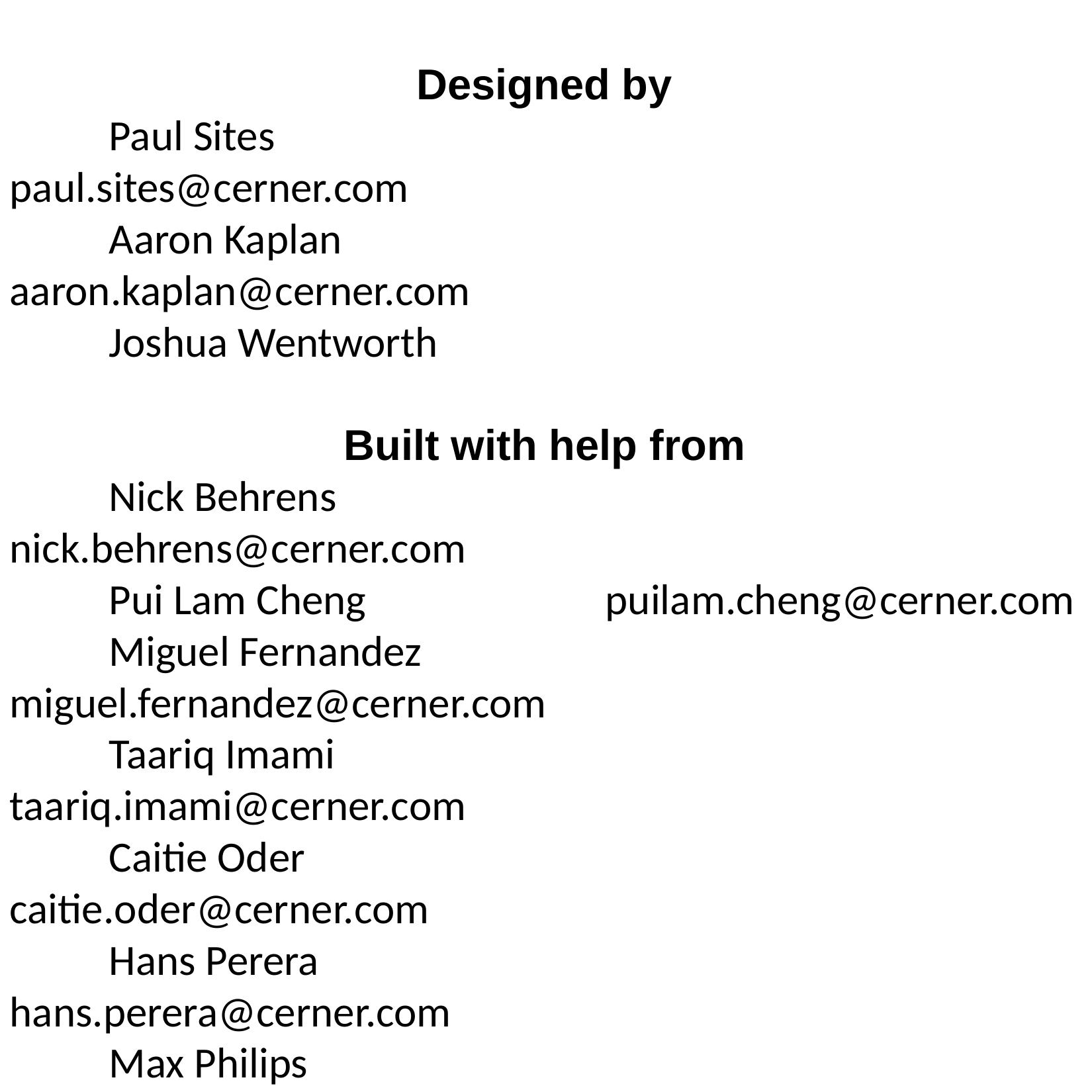

Designed by
	Paul Sites		 			paul.sites@cerner.com
	Aaron Kaplan	 			aaron.kaplan@cerner.com
	Joshua Wentworth

Built with help from
	Nick Behrens				nick.behrens@cerner.com
	Pui Lam Cheng 			puilam.cheng@cerner.com
	Miguel Fernandez 		miguel.fernandez@cerner.com
	Taariq Imami 				taariq.imami@cerner.com
	Caitie Oder 				caitie.oder@cerner.com
	Hans Perera 				hans.perera@cerner.com
	Max Philips 				max.philips@cerner.com
	James Sietz
	Jonathan Smith 			jonathan.smith@cerner.com
	Melanie Taylor 			melanie.taylor@cerner.com
	Christopher Thomas	christopher.thomas@cerner.com
	Brandon Wong 			brandon.wong@cerner.com